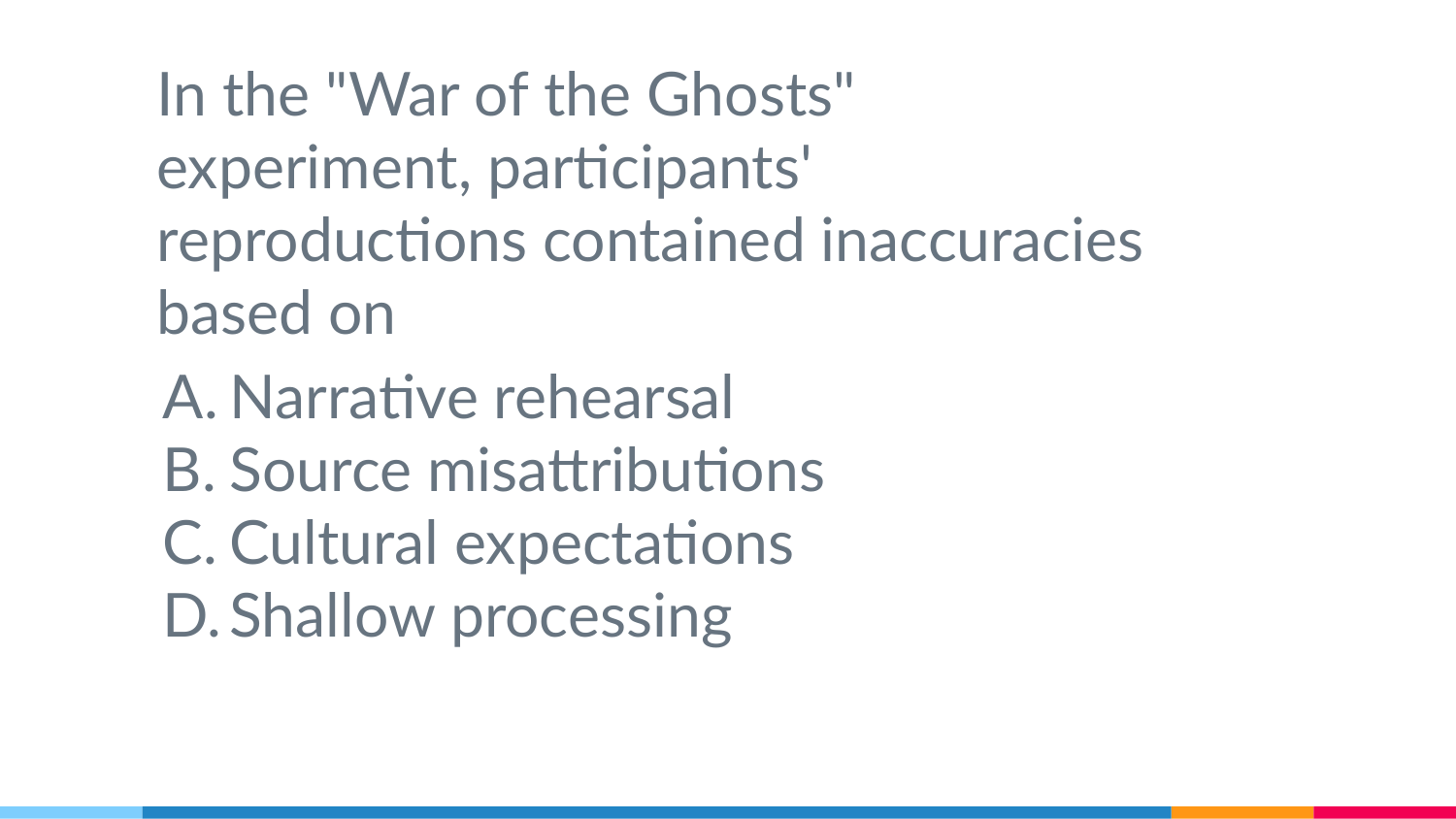

In the "War of the Ghosts" experiment, participants' reproductions contained inaccuracies based on
Narrative rehearsal
Source misattributions
Cultural expectations
Shallow processing